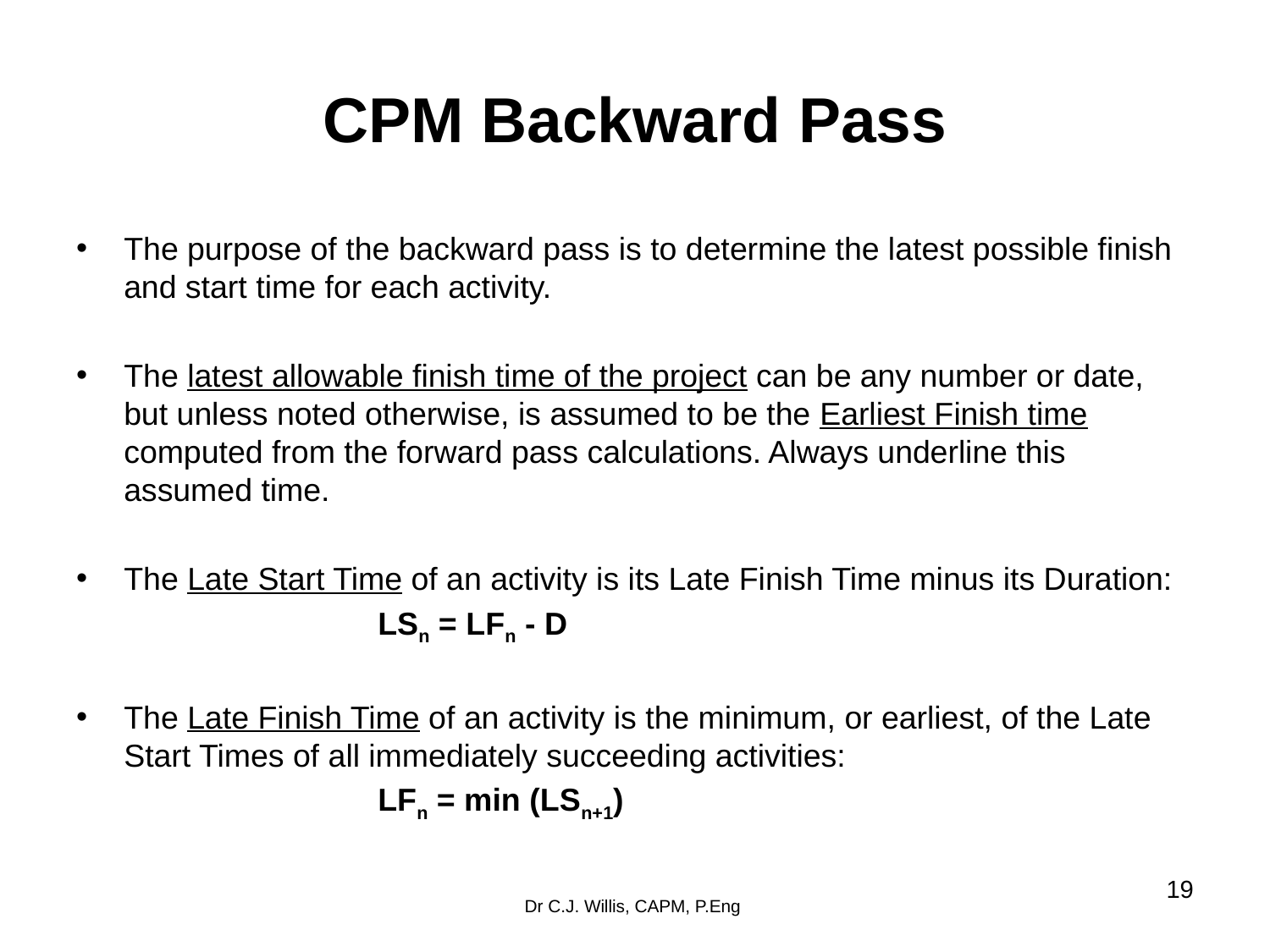

# CPM Backward Pass
The purpose of the backward pass is to determine the latest possible finish and start time for each activity.

The latest allowable finish time of the project can be any number or date, but unless noted otherwise, is assumed to be the Earliest Finish time computed from the forward pass calculations. Always underline this assumed time.

The Late Start Time of an activity is its Late Finish Time minus its Duration:
			LSn = LFn - D

The Late Finish Time of an activity is the minimum, or earliest, of the Late Start Times of all immediately succeeding activities:
			LFn = min (LSn+1)

19
Dr C.J. Willis, CAPM, P.Eng